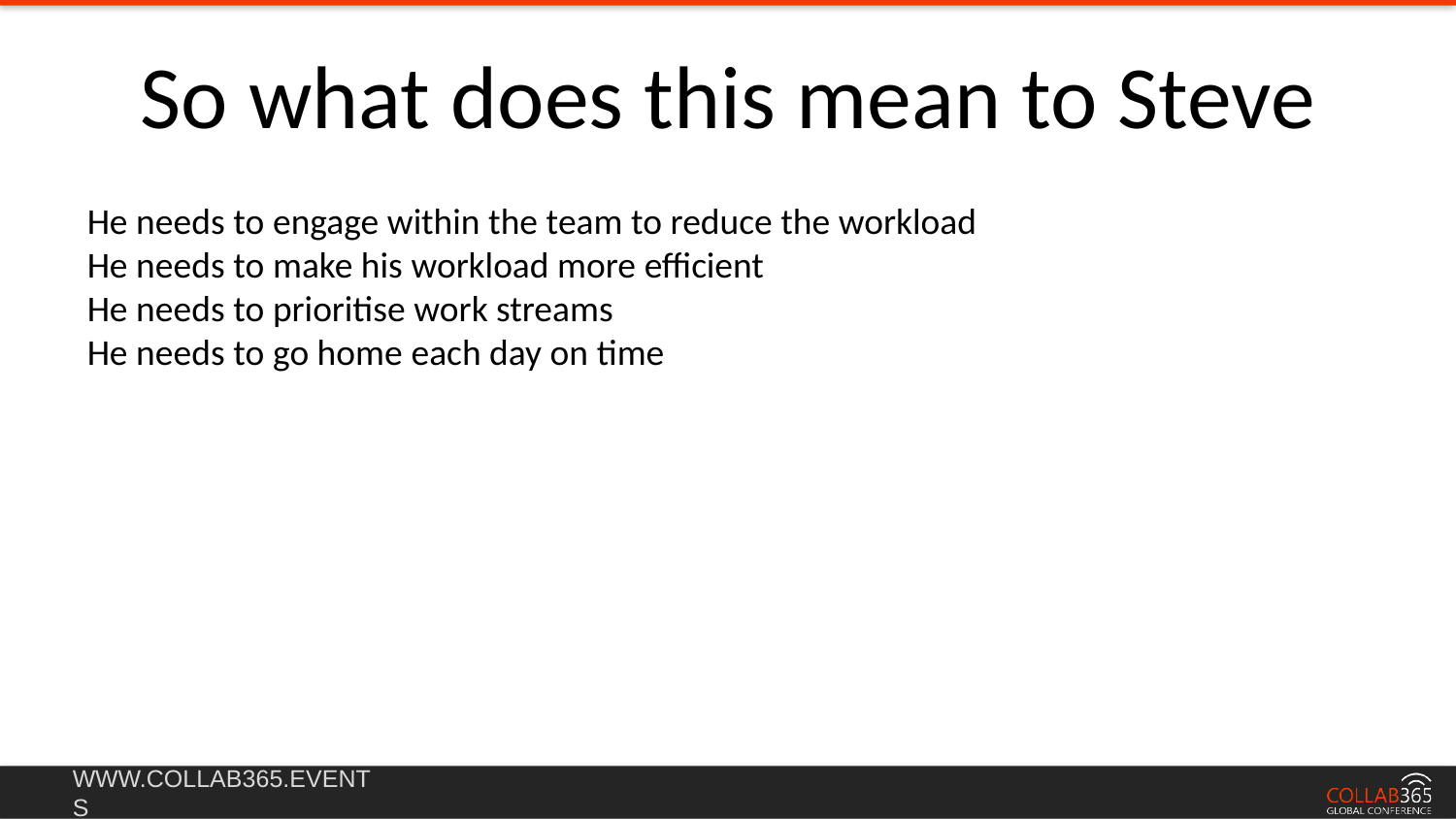

So what does this mean to Steve
He needs to engage within the team to reduce the workload
He needs to make his workload more efficient
He needs to prioritise work streams
He needs to go home each day on time